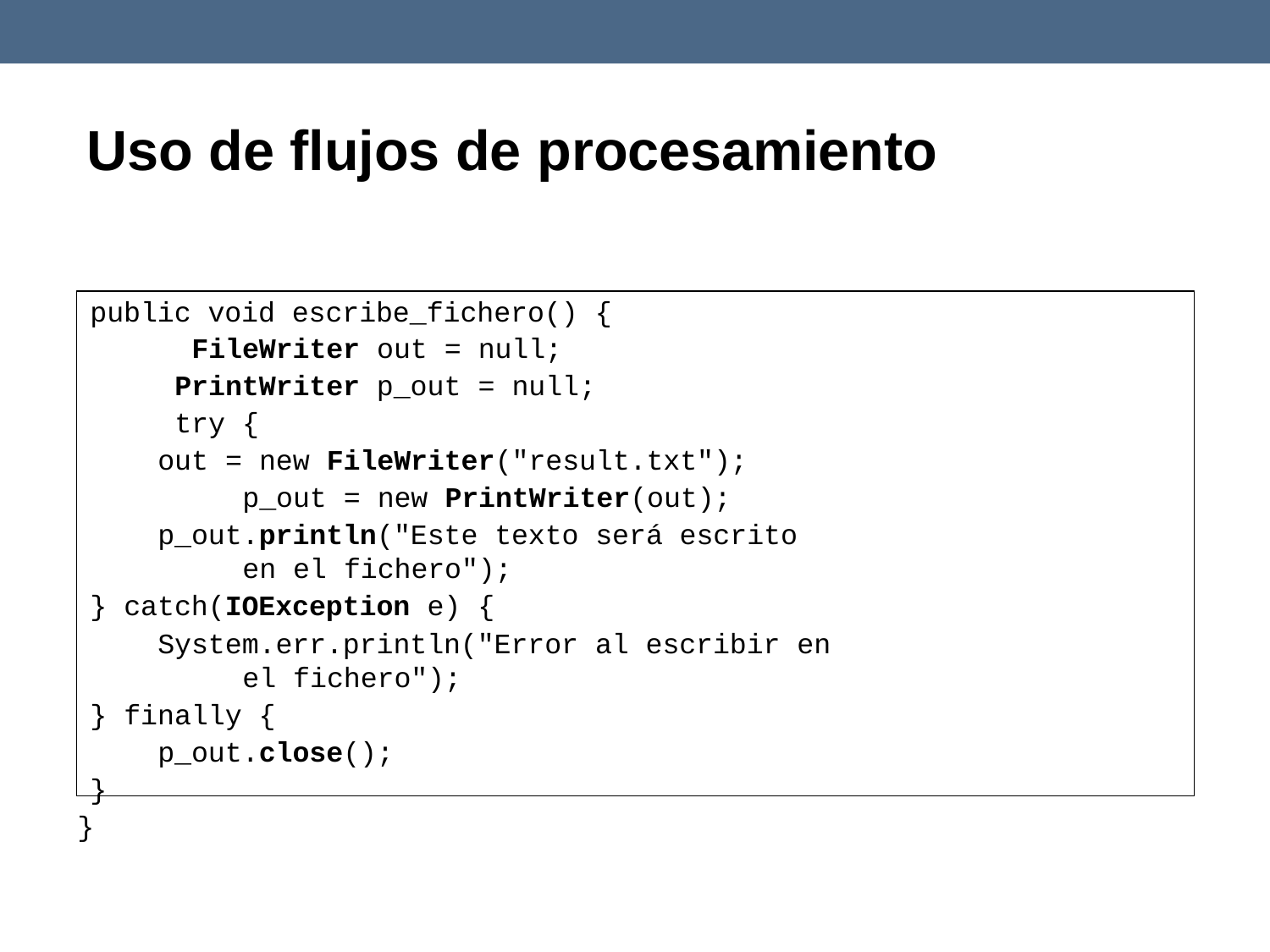

# Uso de flujos de procesamiento
public void escribe_fichero() {  FileWriter out = null;  PrintWriter p_out = null;  try {
out = new FileWriter("result.txt");  p_out = new PrintWriter(out);
p_out.println("Este texto será escrito en el fichero");
} catch(IOException e) {
System.err.println("Error al escribir en el fichero");
} finally {
p_out.close();
}
}